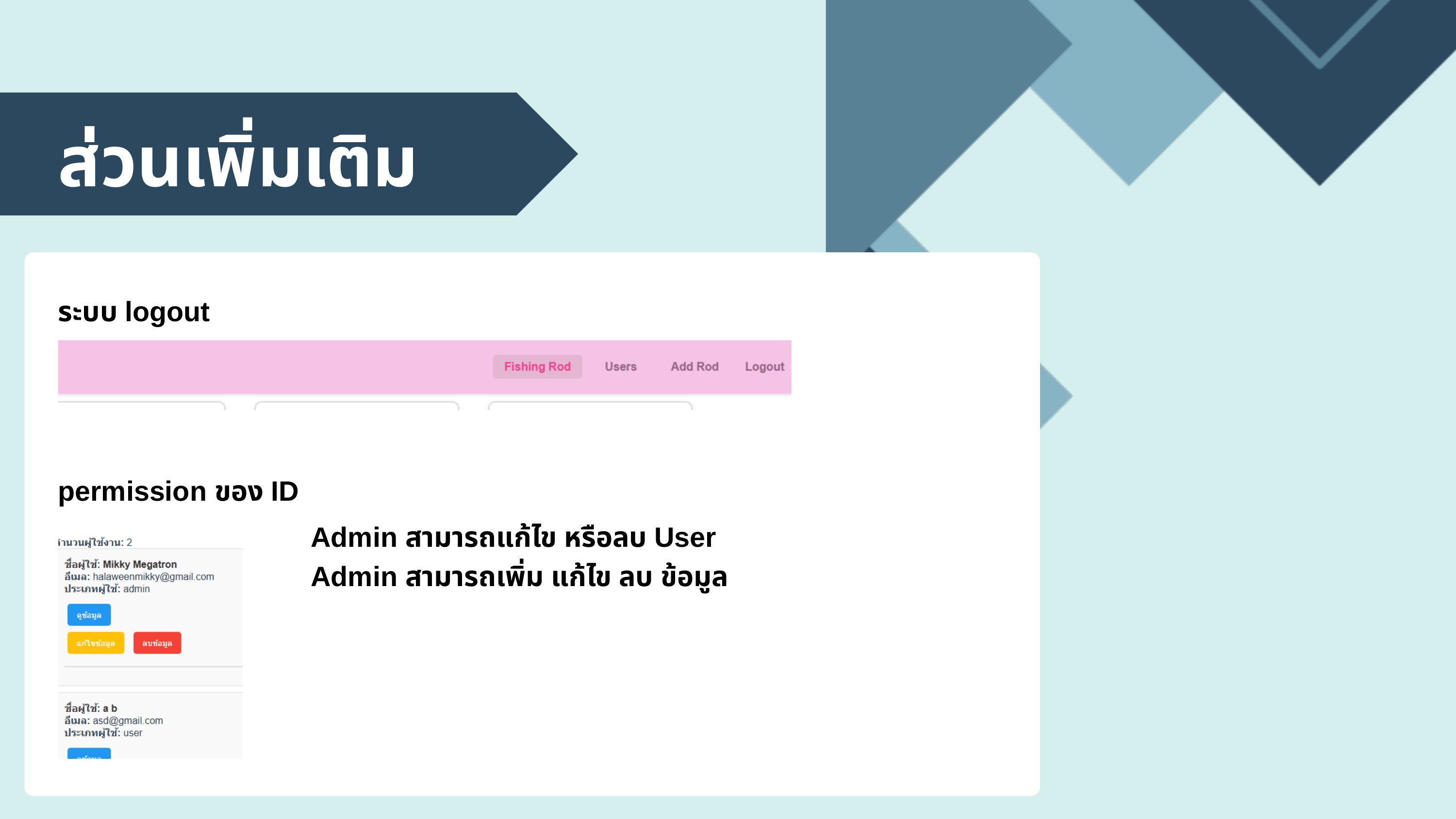

ส่วนเพิ่มเติม

ระบบ logout

permission ของ ID
Admin สามารถแก้ไข หรือลบ User
Admin สามารถเพิ่ม แก้ไข ลบ ข้อมูล